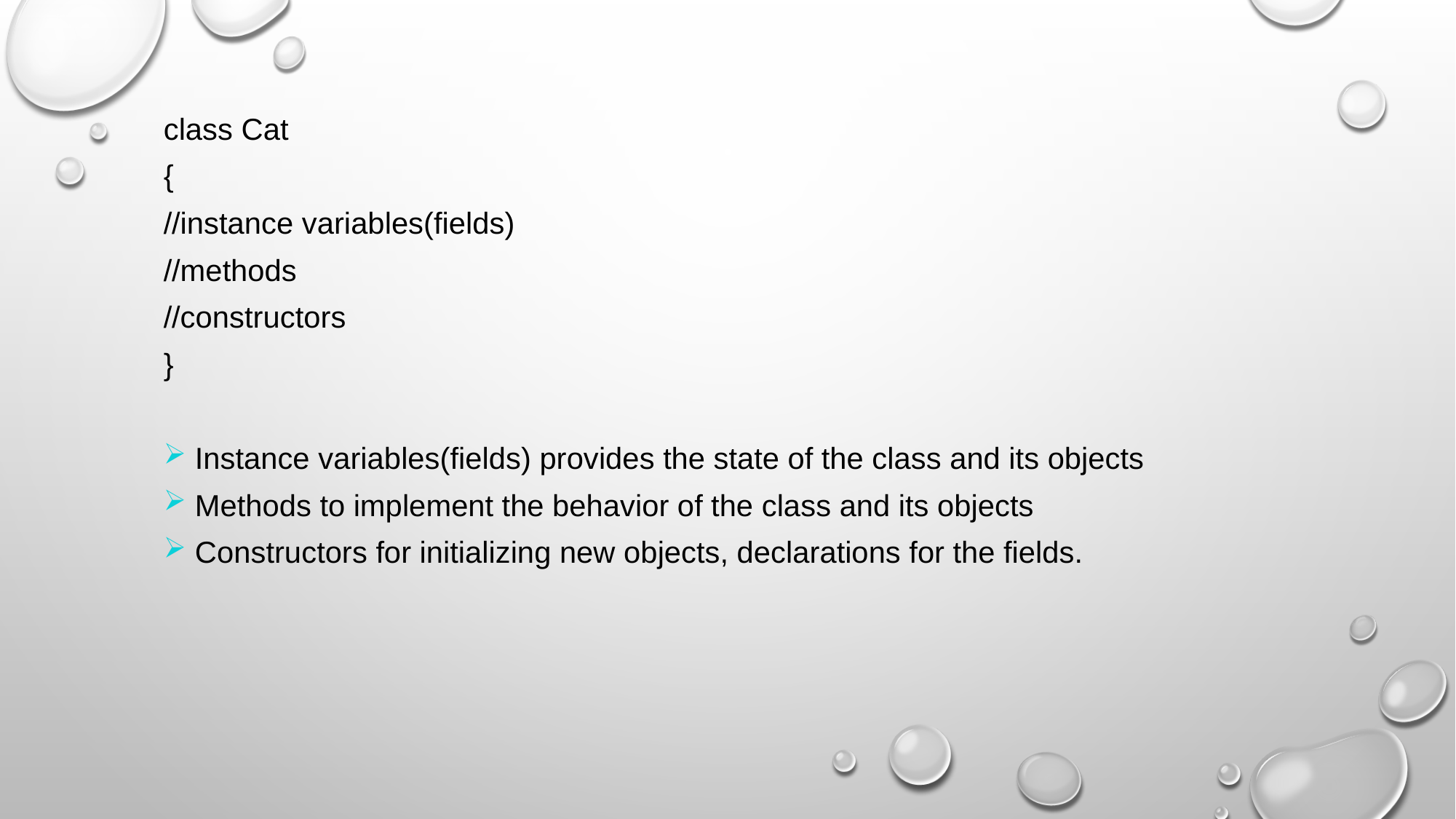

class Cat
{
//instance variables(fields)
//methods
//constructors
}

Instance variables(fields) provides the state of the class and its objects
Methods to implement the behavior of the class and its objects
Constructors for initializing new objects, declarations for the fields.